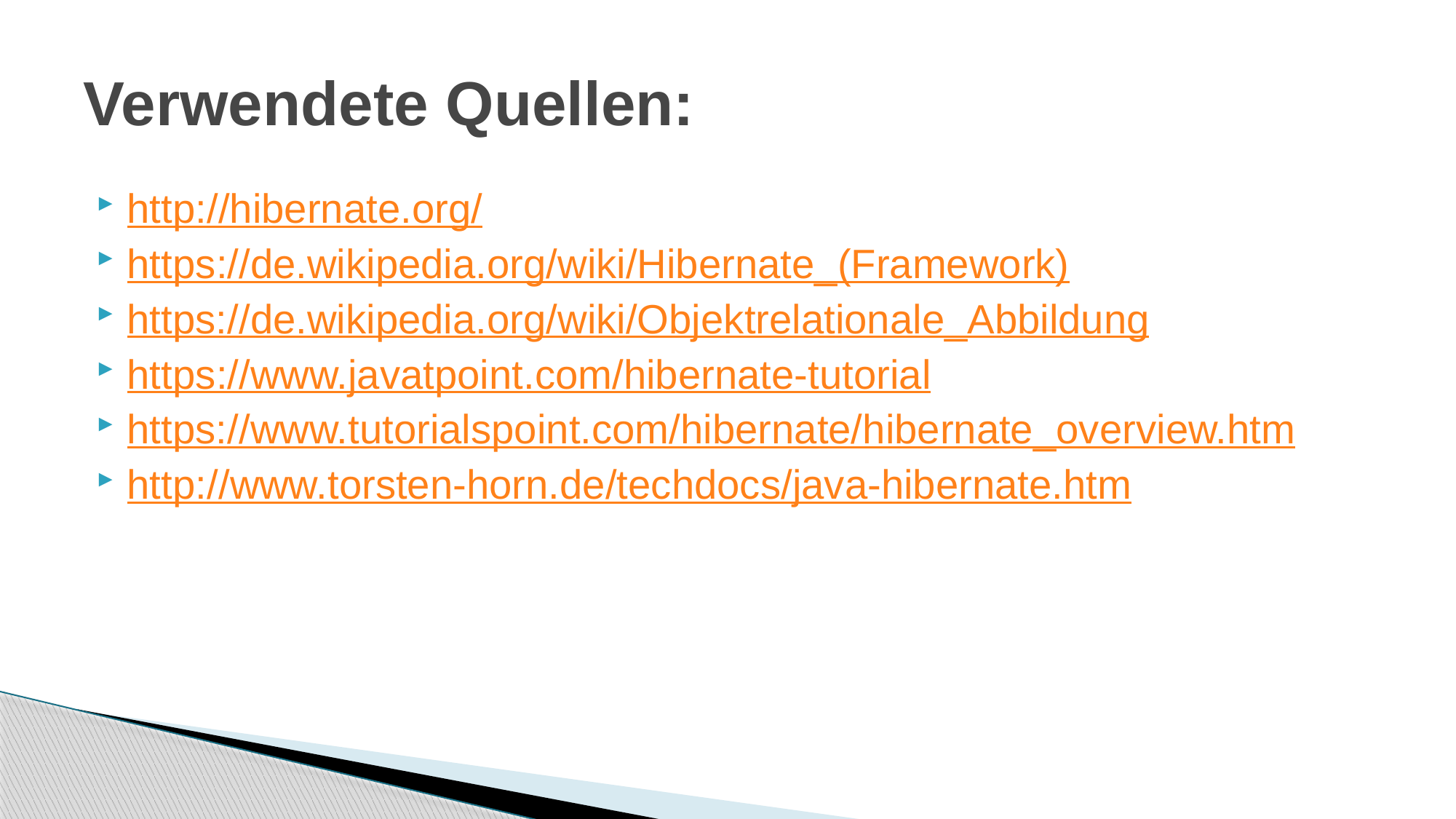

# Verwendete Quellen:
http://hibernate.org/
https://de.wikipedia.org/wiki/Hibernate_(Framework)
https://de.wikipedia.org/wiki/Objektrelationale_Abbildung
https://www.javatpoint.com/hibernate-tutorial
https://www.tutorialspoint.com/hibernate/hibernate_overview.htm
http://www.torsten-horn.de/techdocs/java-hibernate.htm